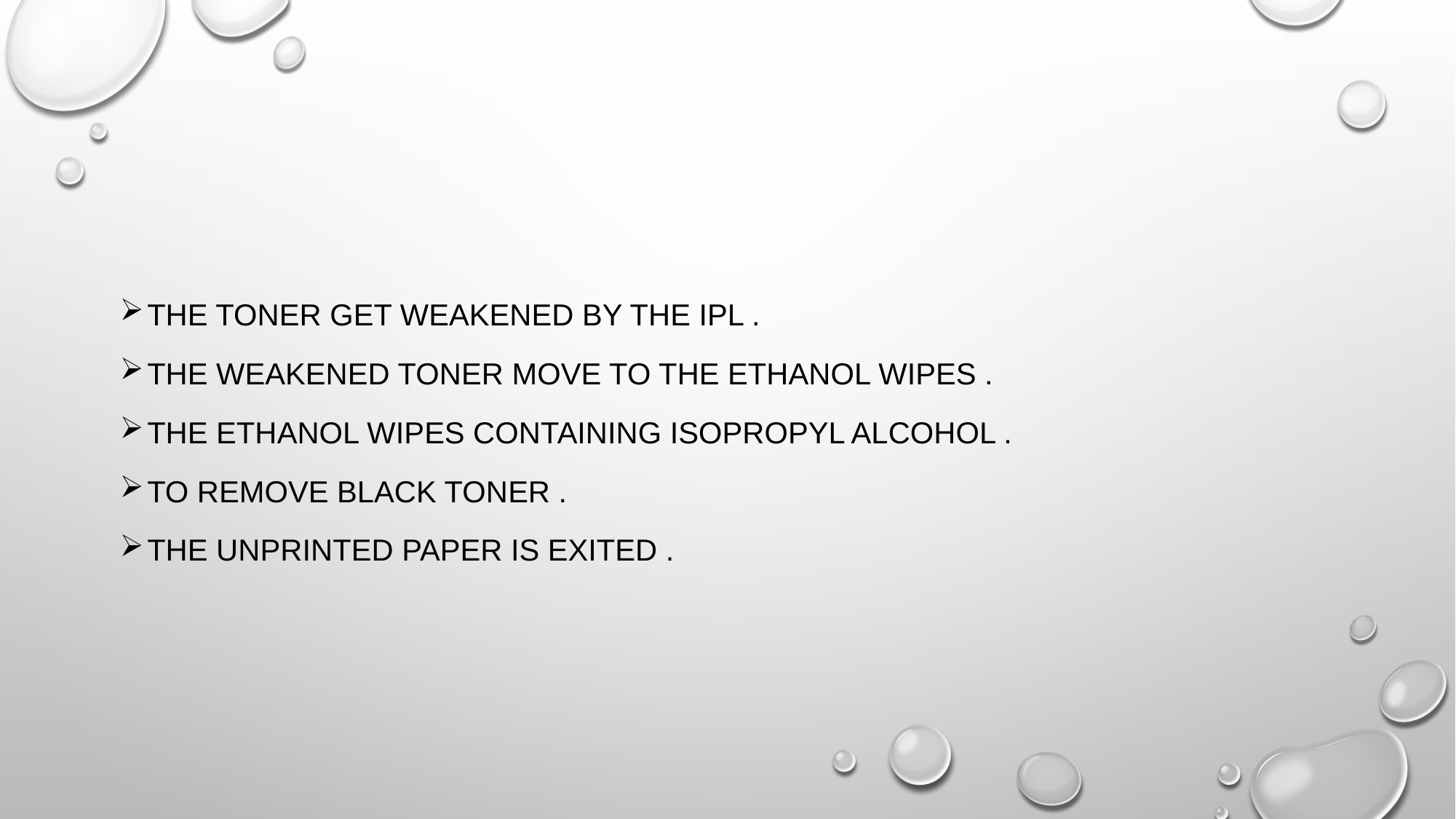

#
The toner get weakened by the IPL .
The weakened toner move to the ethanol wipes .
The ethanol wipes containing isopropyl alcohol .
To remove black toner .
The unprinted paper is exited .